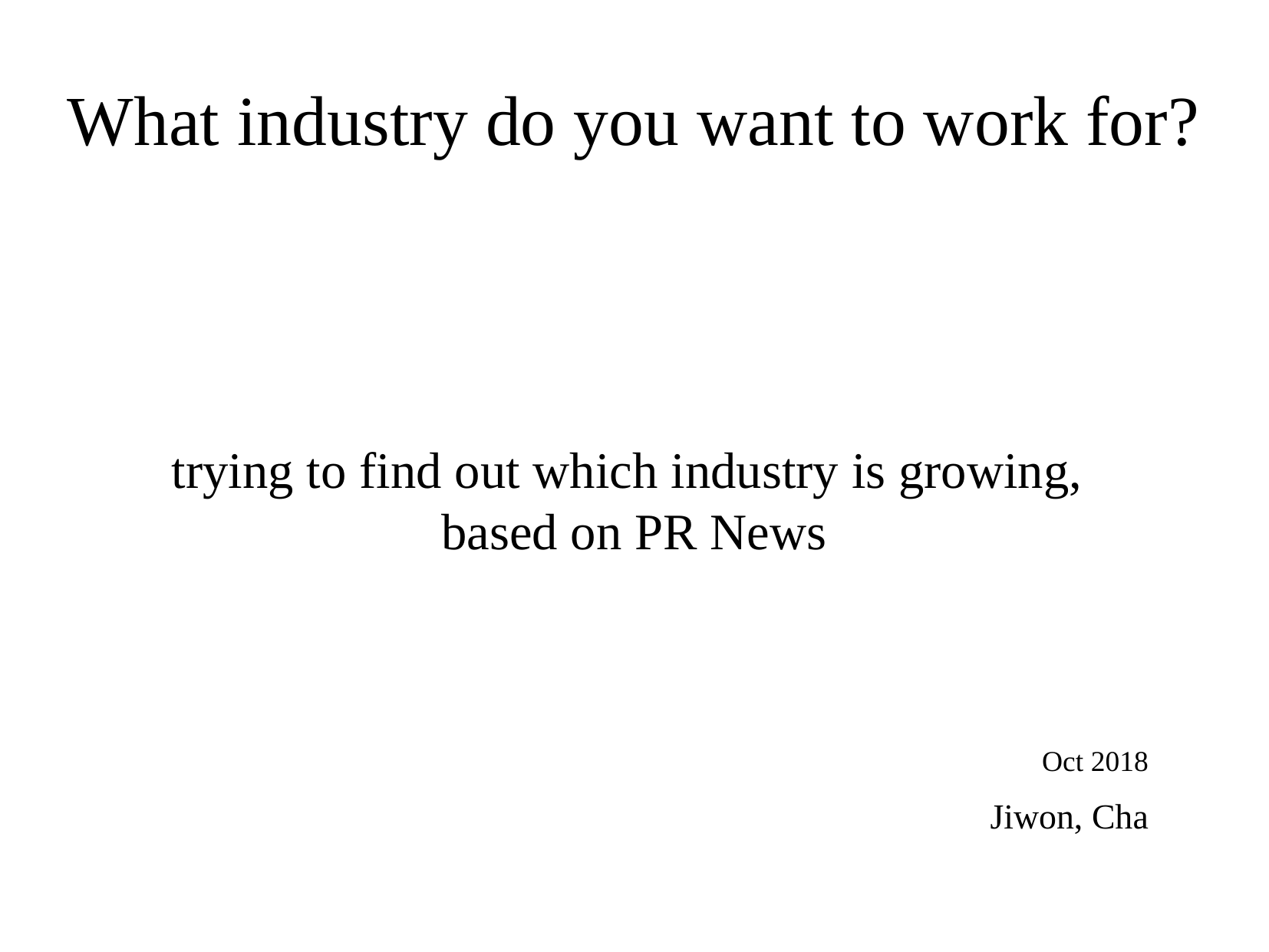

What industry do you want to work for?
trying to find out which industry is growing,
based on PR News
Oct 2018
Jiwon, Cha